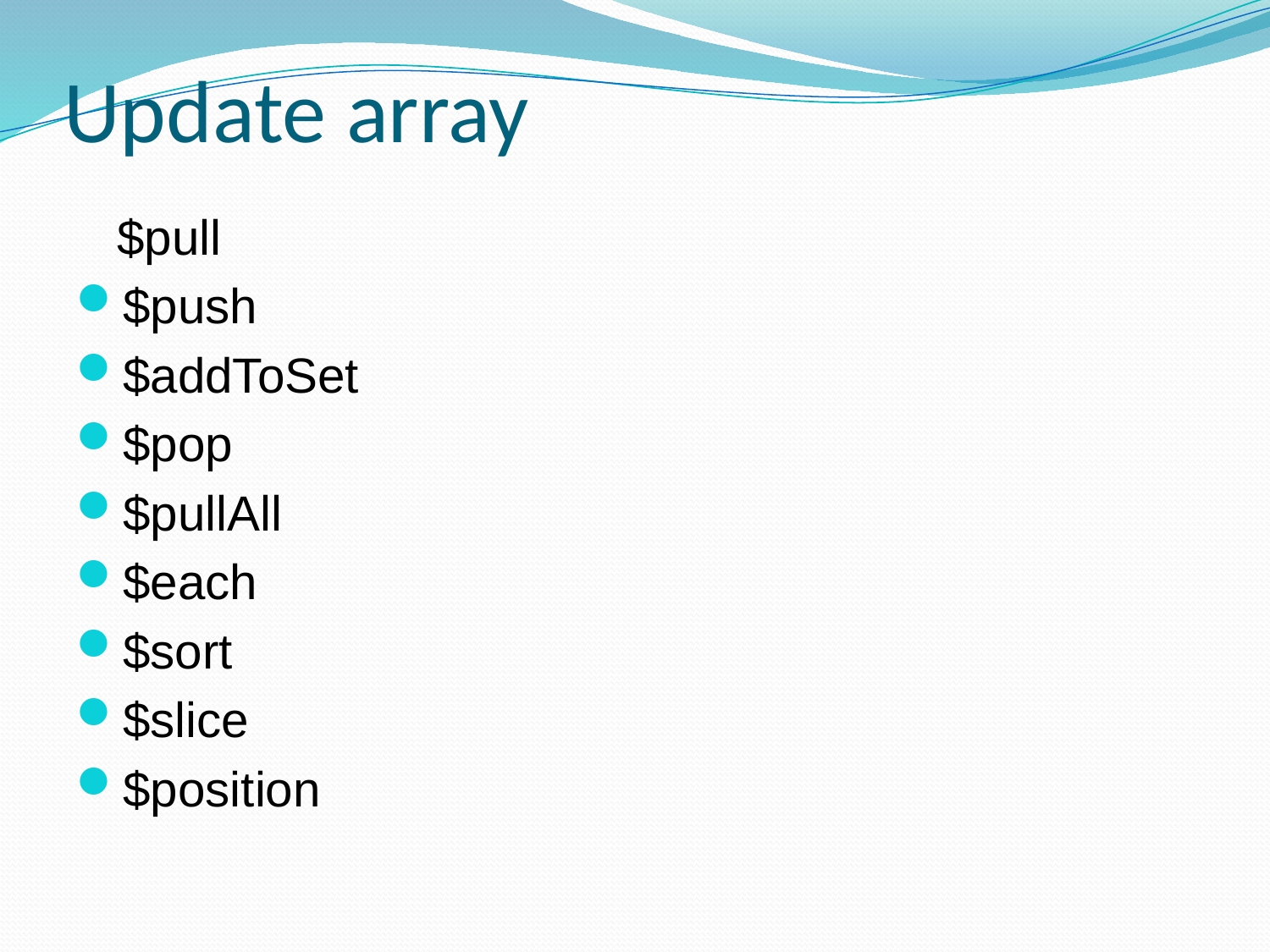

# Update array
   $pull
$push
$addToSet
$pop
$pullAll
$each
$sort
$slice
$position